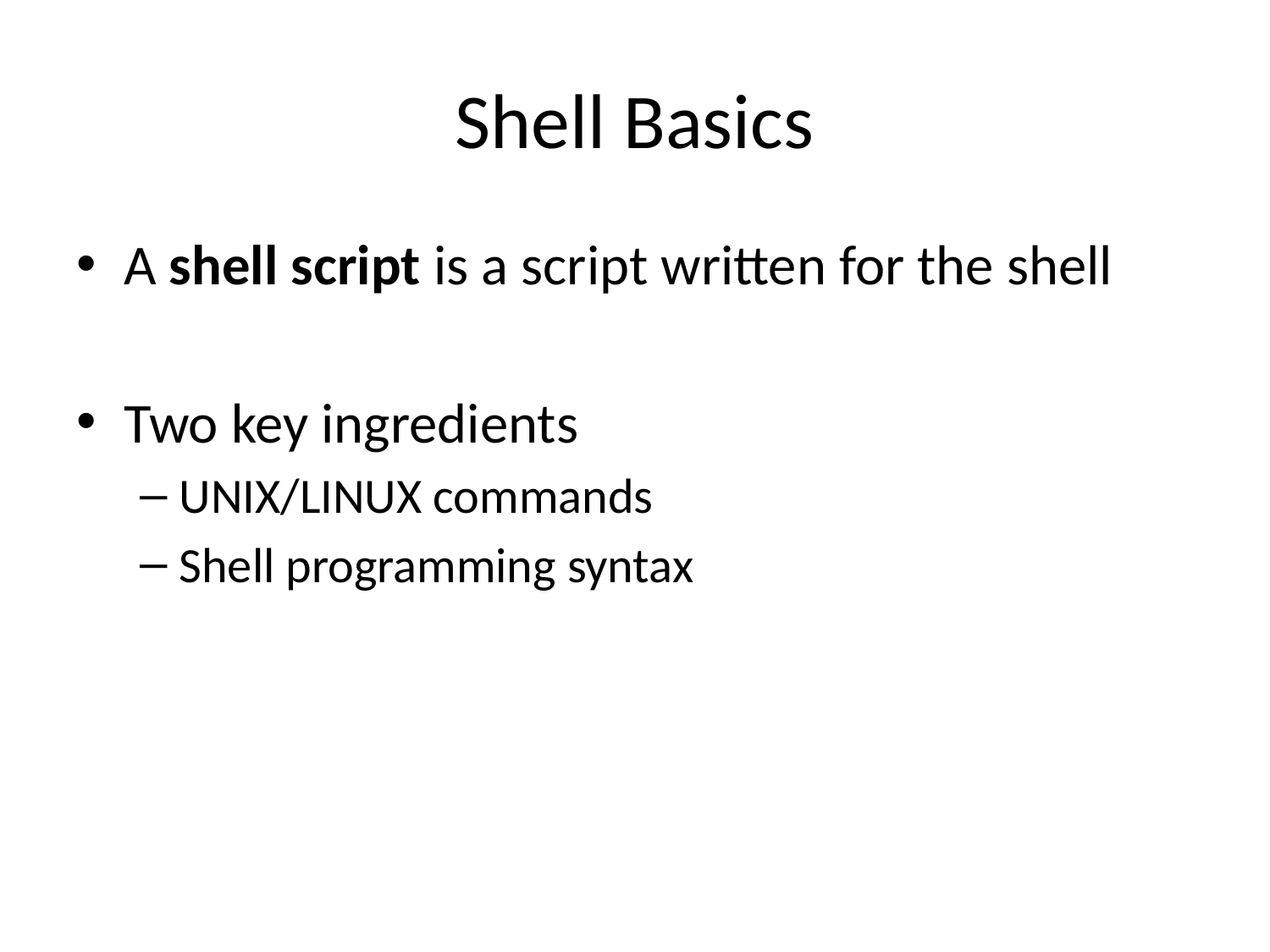

# Shell Basics
A shell script is a script written for the shell

Two key ingredients
UNIX/LINUX commands
Shell programming syntax